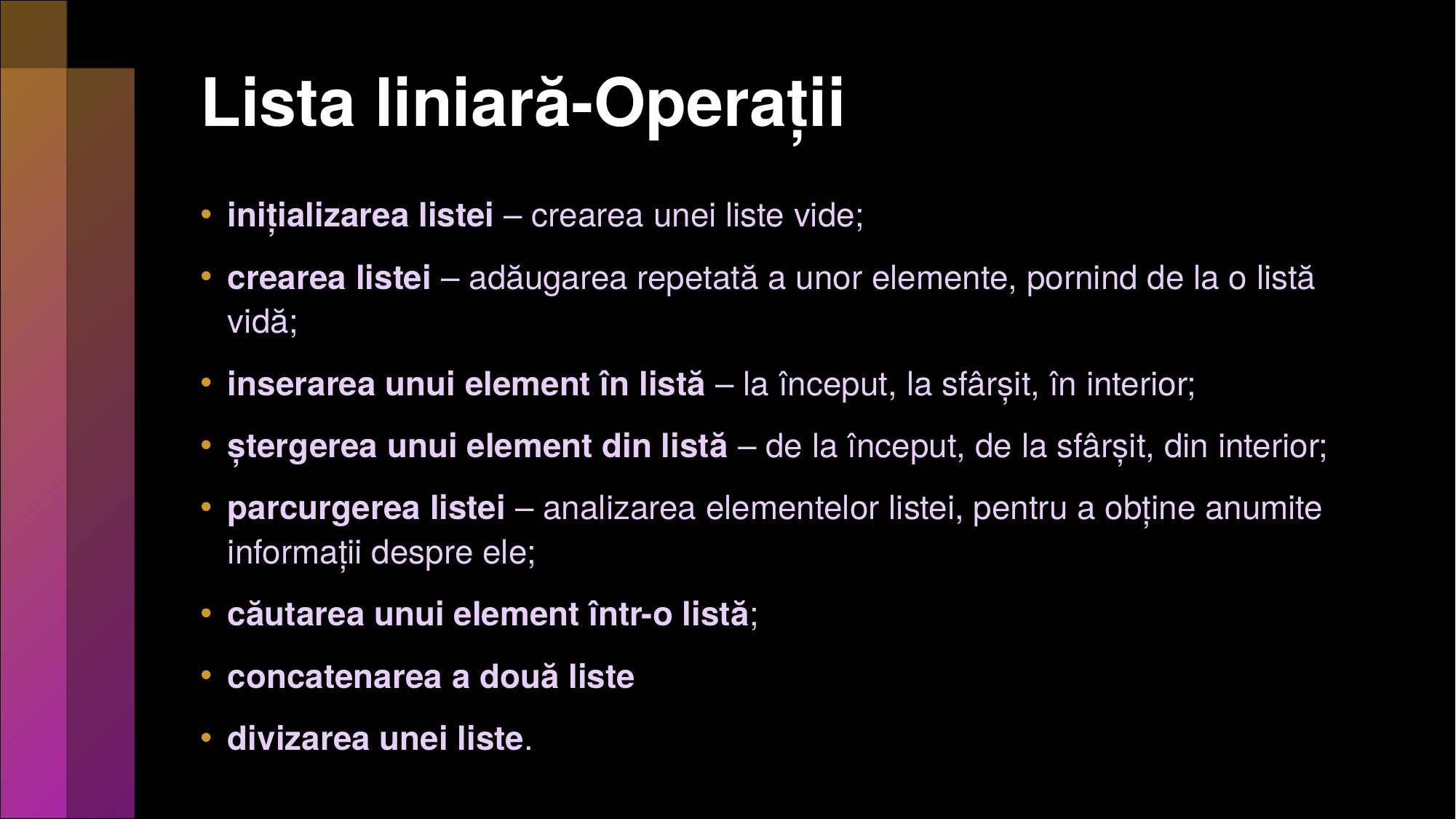

# Lista liniară-Operații
inițializarea listei – crearea unei liste vide;
crearea listei – adăugarea repetată a unor elemente, pornind de la o listă vidă;
inserarea unui element în listă – la început, la sfârșit, în interior;
ștergerea unui element din listă – de la început, de la sfârșit, din interior;
parcurgerea listei – analizarea elementelor listei, pentru a obține anumite informații despre ele;
căutarea unui element într-o listă;
concatenarea a două liste
divizarea unei liste.